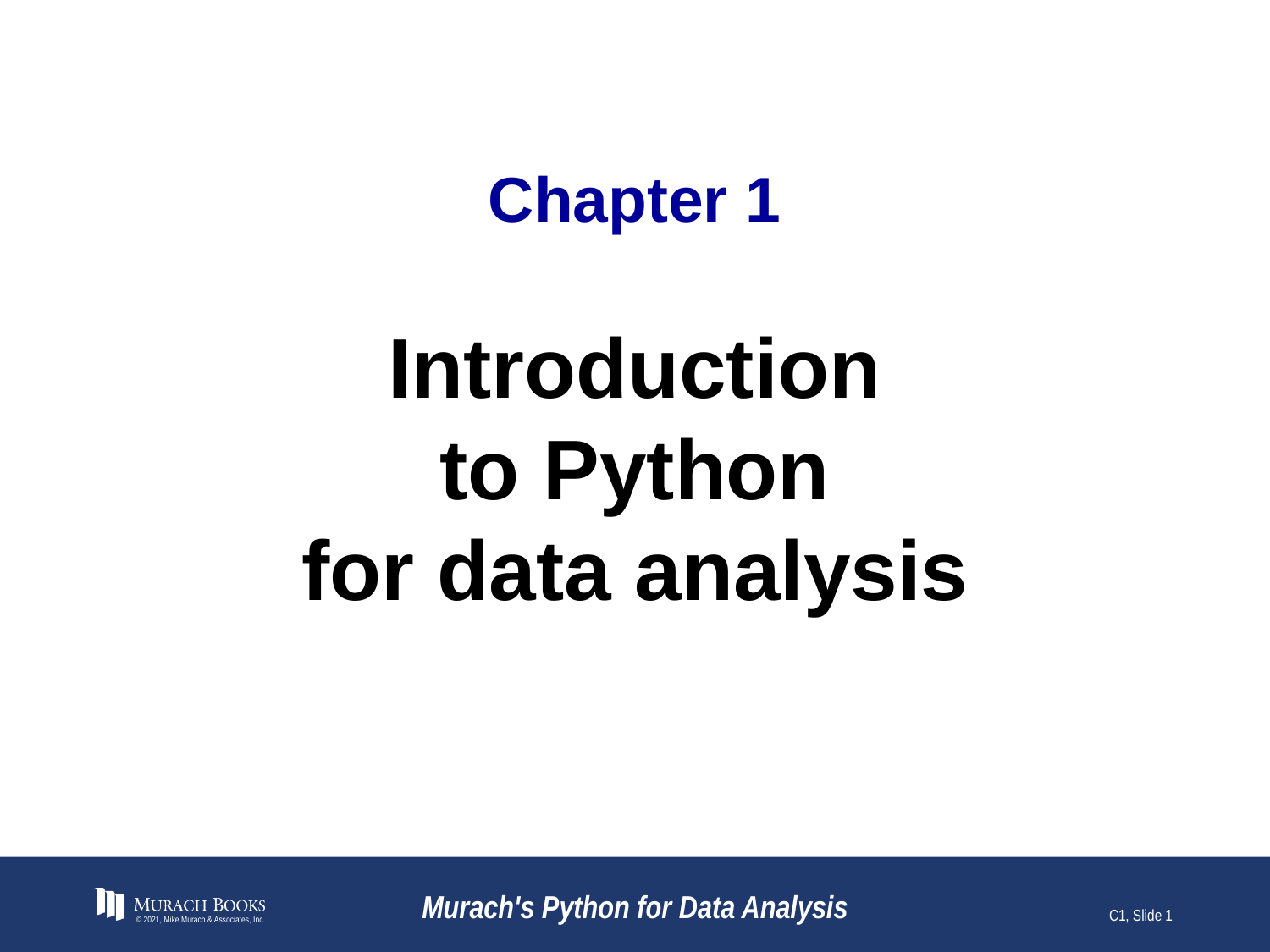

# Chapter 1
Introduction
to Python
for data analysis
© 2021, Mike Murach & Associates, Inc.
Murach's Python for Data Analysis

C1, Slide 1